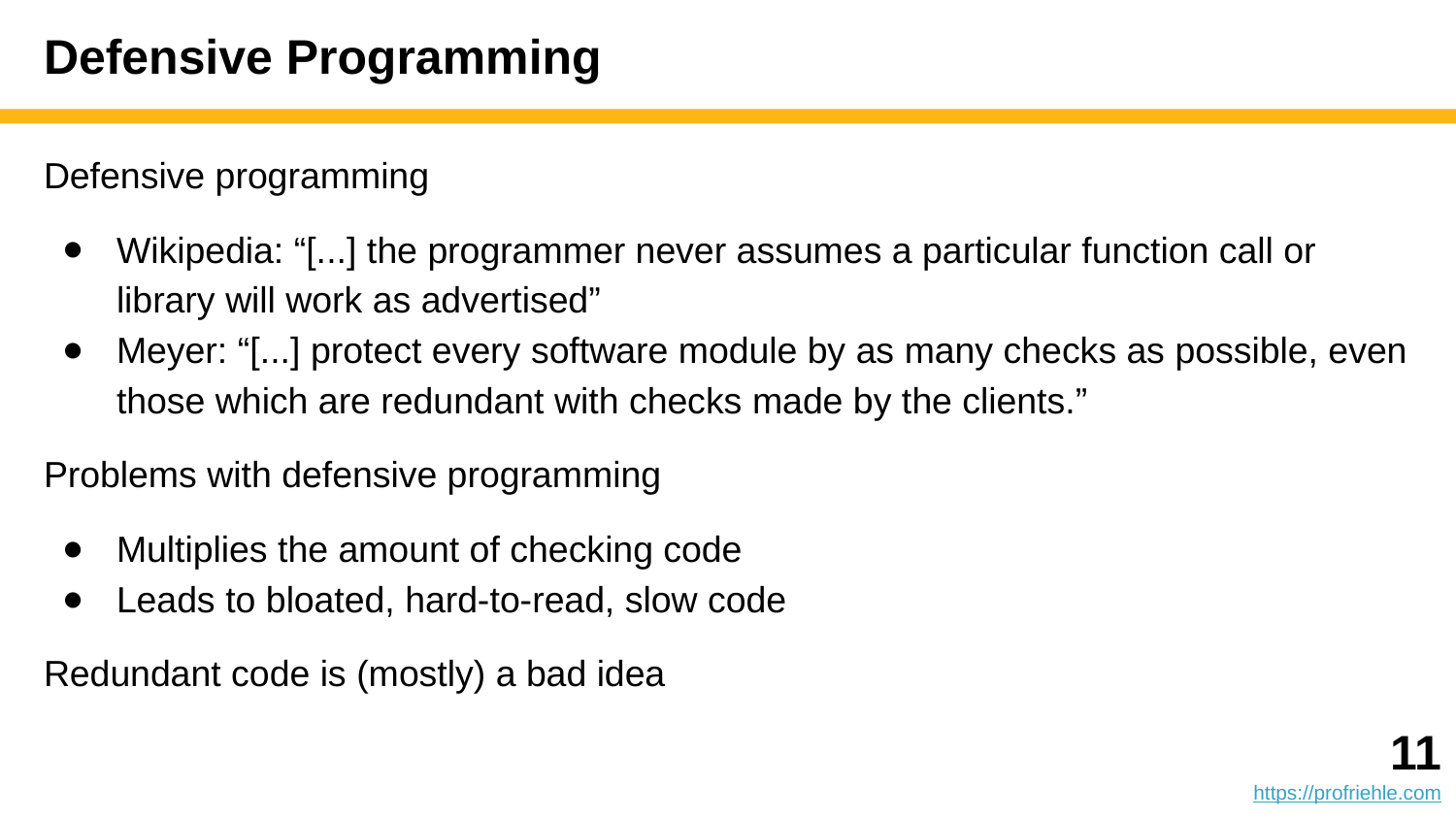

# Defensive Programming
Defensive programming
Wikipedia: “[...] the programmer never assumes a particular function call or library will work as advertised”
Meyer: “[...] protect every software module by as many checks as possible, even those which are redundant with checks made by the clients.”
Problems with defensive programming
Multiplies the amount of checking code
Leads to bloated, hard-to-read, slow code
Redundant code is (mostly) a bad idea
11
https://profriehle.com